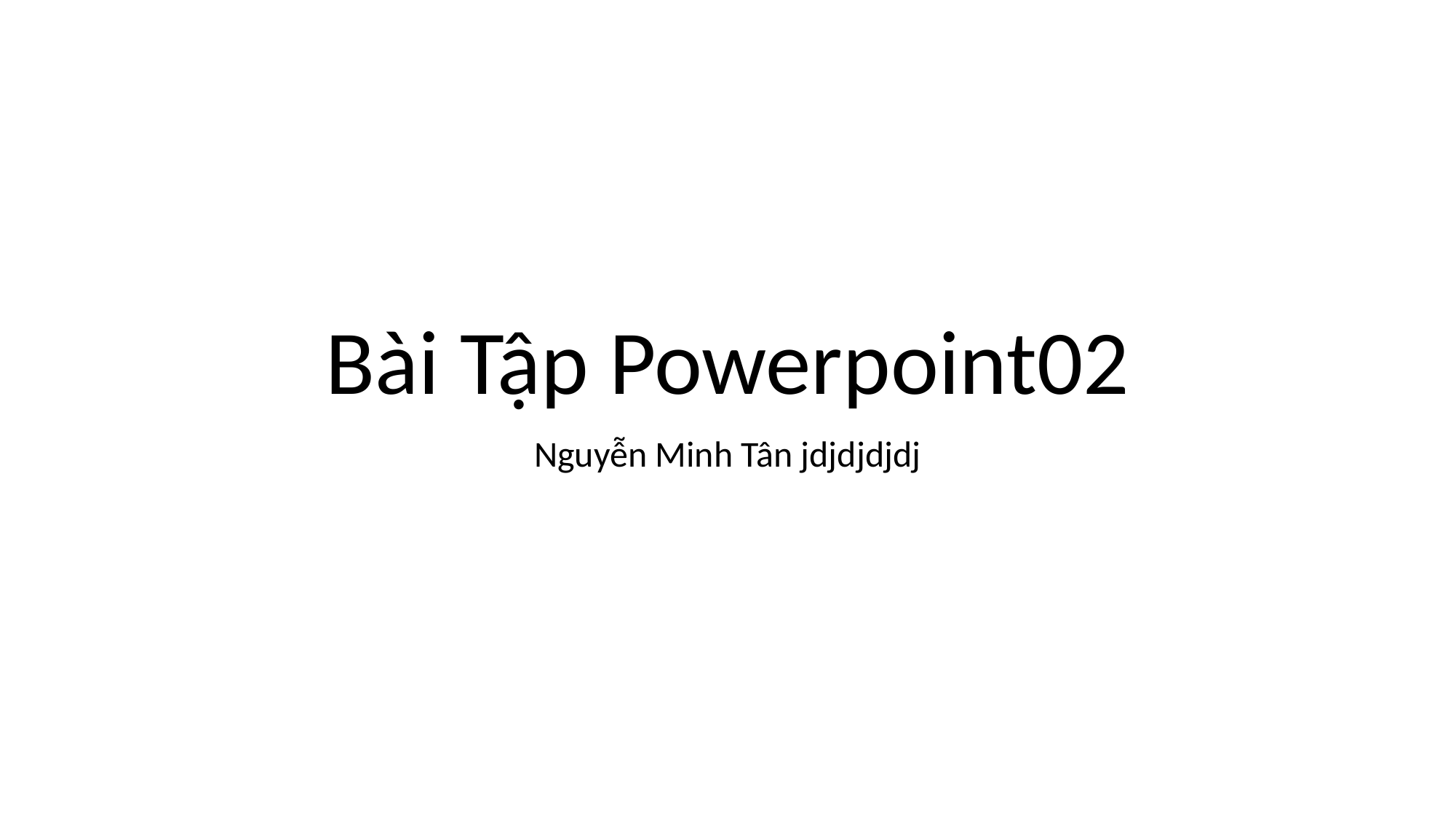

# Bài Tập Powerpoint02
Nguyễn Minh Tân jdjdjdjdj